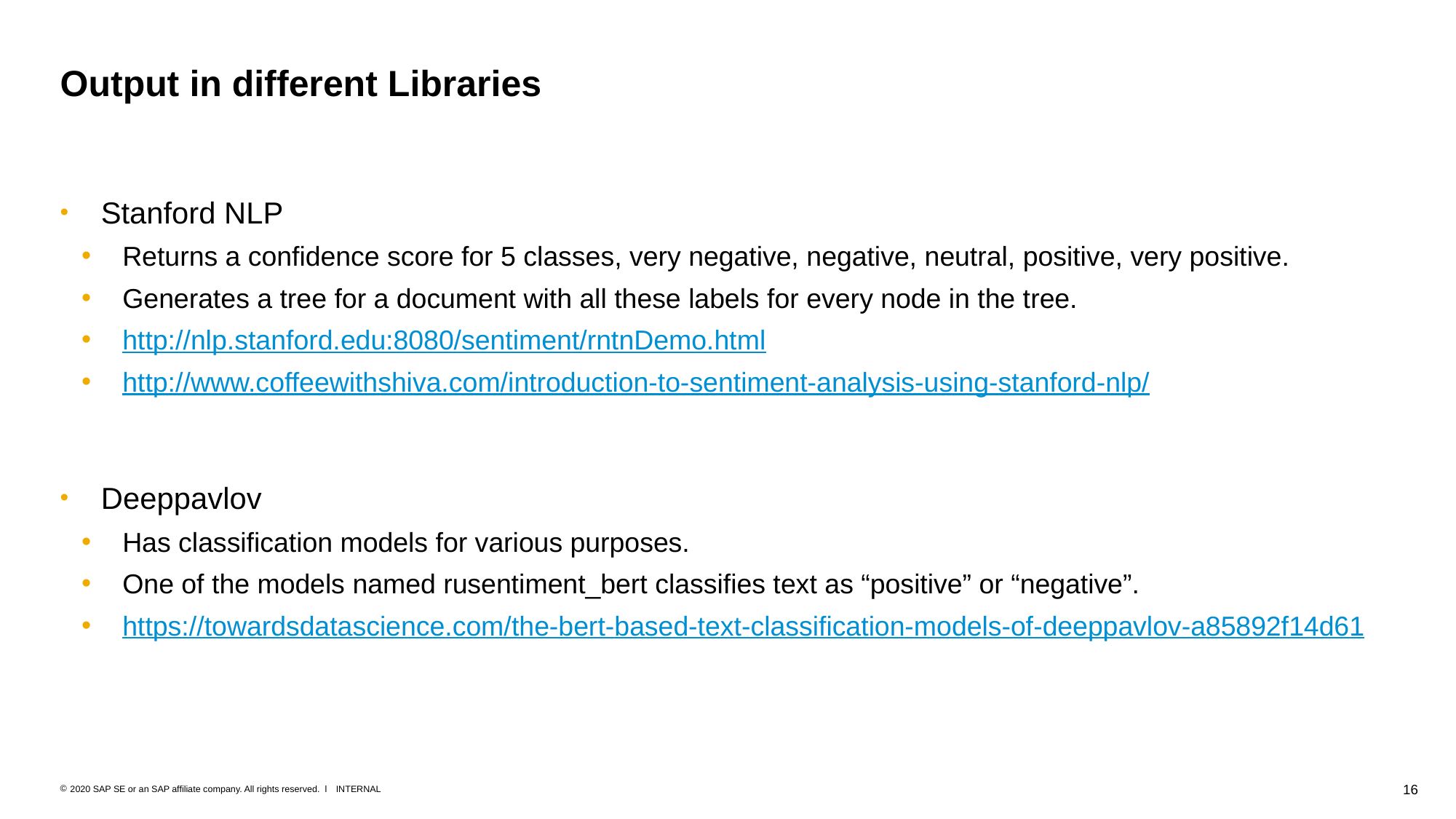

# Output in different Libraries
Stanford NLP
Returns a confidence score for 5 classes, very negative, negative, neutral, positive, very positive.
Generates a tree for a document with all these labels for every node in the tree.
http://nlp.stanford.edu:8080/sentiment/rntnDemo.html
http://www.coffeewithshiva.com/introduction-to-sentiment-analysis-using-stanford-nlp/

Deeppavlov
Has classification models for various purposes.
One of the models named rusentiment_bert classifies text as “positive” or “negative”.
https://towardsdatascience.com/the-bert-based-text-classification-models-of-deeppavlov-a85892f14d61